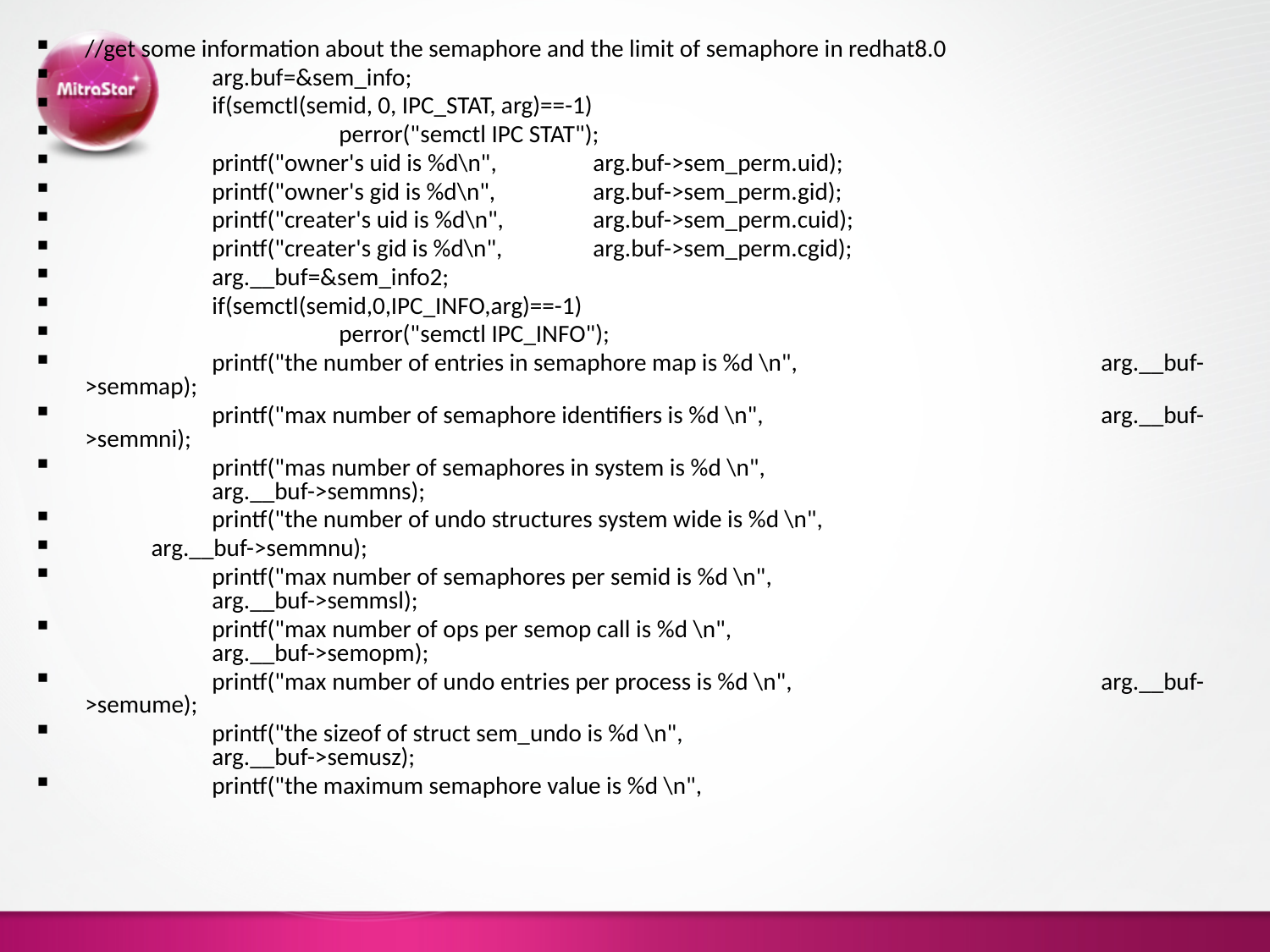

//get some information about the semaphore and the limit of semaphore in redhat8.0
	arg.buf=&sem_info;
	if(semctl(semid, 0, IPC_STAT, arg)==-1)
		perror("semctl IPC STAT");
	printf("owner's uid is %d\n", 	arg.buf->sem_perm.uid);
	printf("owner's gid is %d\n", 	arg.buf->sem_perm.gid);
	printf("creater's uid is %d\n", 	arg.buf->sem_perm.cuid);
	printf("creater's gid is %d\n", 	arg.buf->sem_perm.cgid);
	arg.__buf=&sem_info2;
	if(semctl(semid,0,IPC_INFO,arg)==-1)
		perror("semctl IPC_INFO");
	printf("the number of entries in semaphore map is %d \n",	 		arg.__buf->semmap);
	printf("max number of semaphore identifiers is %d \n", 		 	arg.__buf->semmni);
	printf("mas number of semaphores in system is %d \n",		 		arg.__buf->semmns);
	printf("the number of undo structures system wide is %d \n",
            arg.__buf->semmnu);
	printf("max number of semaphores per semid is %d \n",		 		arg.__buf->semmsl);
	printf("max number of ops per semop call is %d \n",		 		arg.__buf->semopm);
	printf("max number of undo entries per process is %d \n", 	 		arg.__buf->semume);
	printf("the sizeof of struct sem_undo is %d \n", 	  	 			arg.__buf->semusz);
	printf("the maximum semaphore value is %d \n",